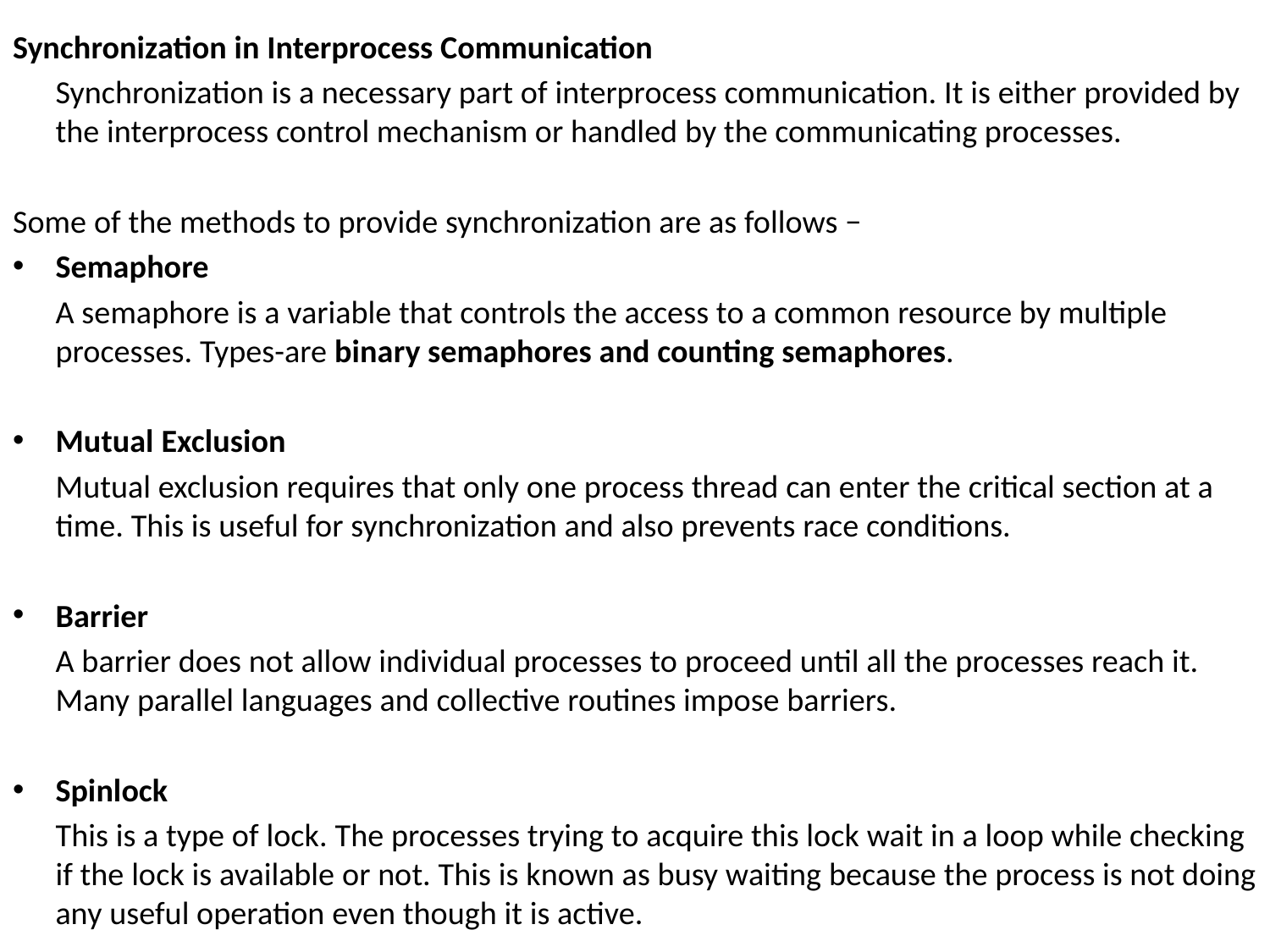

Synchronization in Interprocess Communication
	Synchronization is a necessary part of interprocess communication. It is either provided by the interprocess control mechanism or handled by the communicating processes.

Some of the methods to provide synchronization are as follows −
Semaphore
	A semaphore is a variable that controls the access to a common resource by multiple processes. Types-are binary semaphores and counting semaphores.

Mutual Exclusion
	Mutual exclusion requires that only one process thread can enter the critical section at a time. This is useful for synchronization and also prevents race conditions.

Barrier
	A barrier does not allow individual processes to proceed until all the processes reach it. Many parallel languages and collective routines impose barriers.

Spinlock
	This is a type of lock. The processes trying to acquire this lock wait in a loop while checking if the lock is available or not. This is known as busy waiting because the process is not doing any useful operation even though it is active.